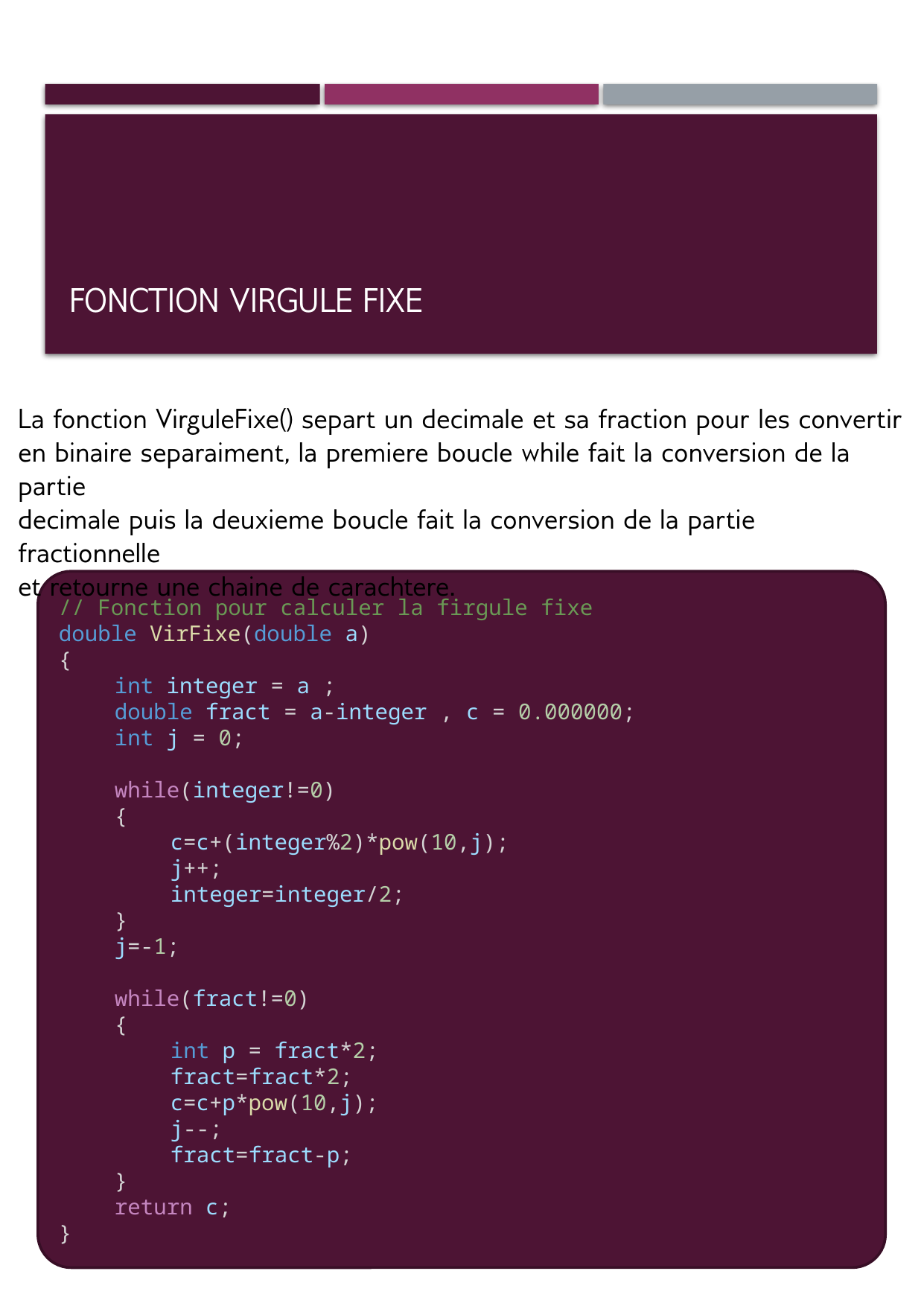

# fonction virgule fixe
La fonction VirguleFixe() separt un decimale et sa fraction pour les convertir
en binaire separaiment, la premiere boucle while fait la conversion de la partie
decimale puis la deuxieme boucle fait la conversion de la partie fractionnelle
et retourne une chaine de carachtere.
// Fonction pour calculer la firgule fixe
double VirFixe(double a)
{
int integer = a ;
double fract = a-integer , c = 0.000000;
int j = 0;
while(integer!=0)
{
c=c+(integer%2)*pow(10,j);
j++;
integer=integer/2;
}
j=-1;
while(fract!=0)
{
int p = fract*2;
fract=fract*2;
c=c+p*pow(10,j);
j--;
fract=fract-p;
}
return c;
}